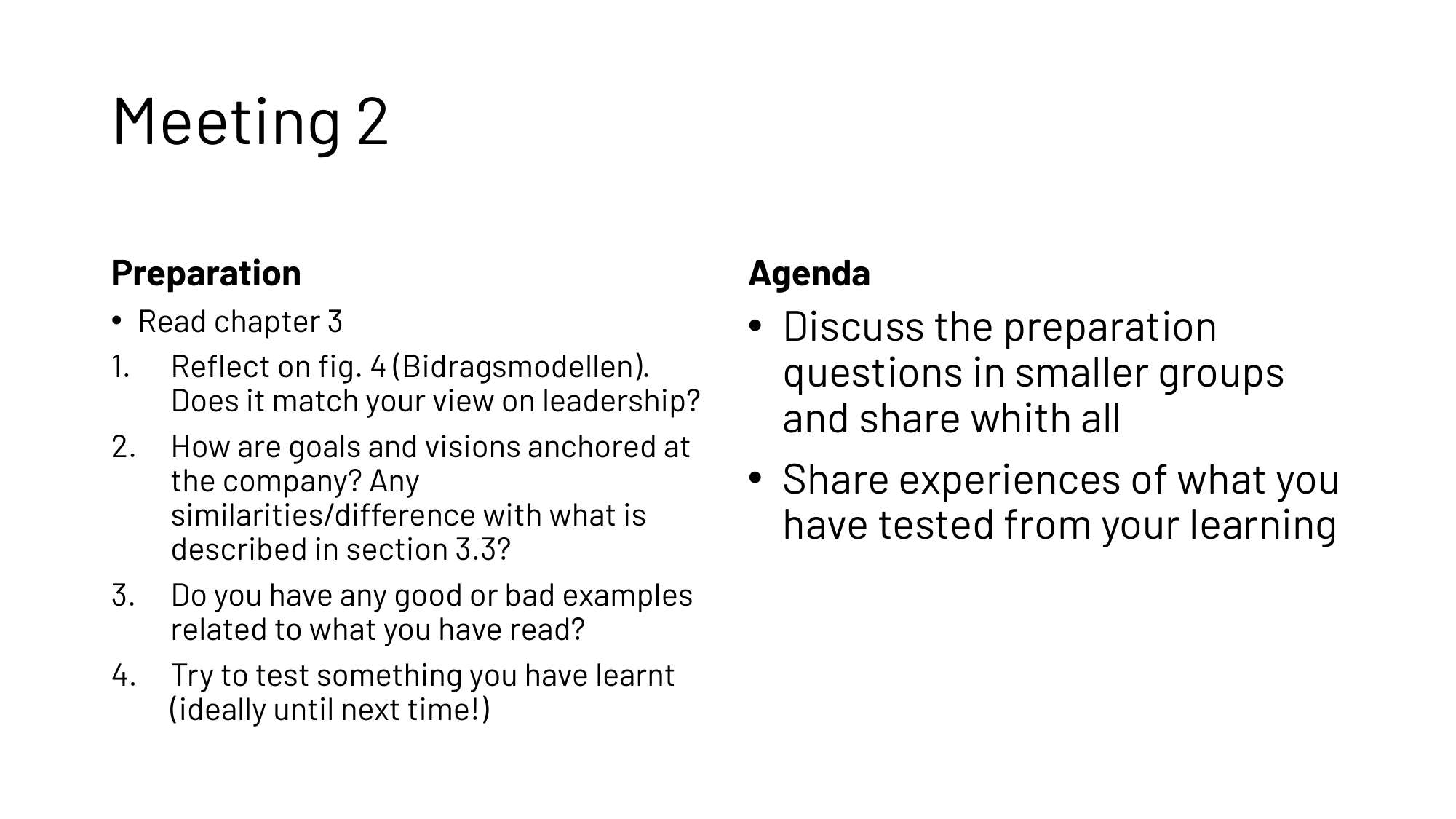

# Meeting 2
Preparation
Agenda
Read chapter 3
Reflect on fig. 4 (Bidragsmodellen). Does it match your view on leadership?
How are goals and visions anchored at the company? Any similarities/difference with what is described in section 3.3?
Do you have any good or bad examples related to what you have read?
Try to test something you have learnt (ideally until next time!)
Discuss the preparation questions in smaller groups and share whith all
Share experiences of what you have tested from your learning